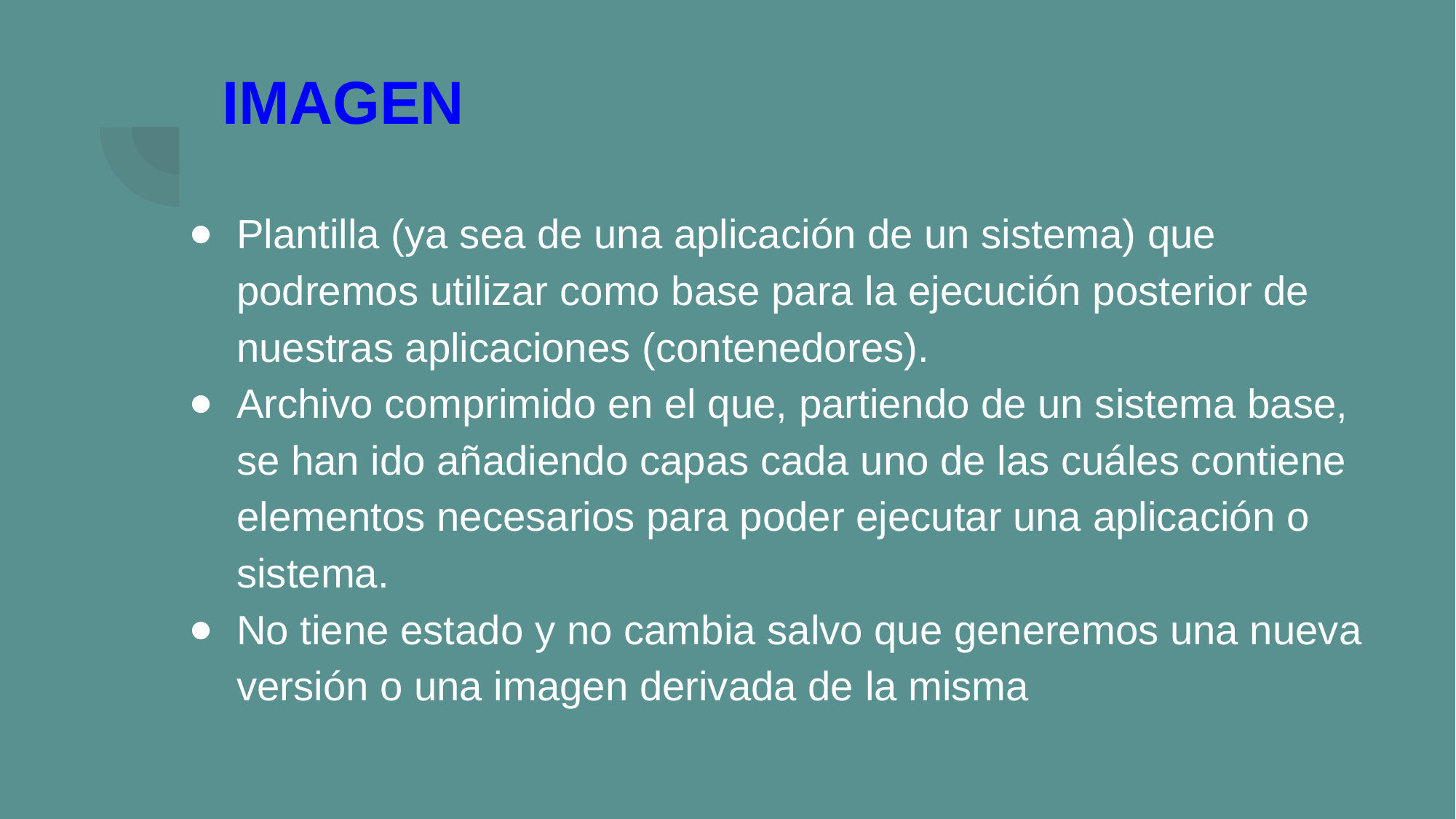

# IMAGEN
Plantilla (ya sea de una aplicación de un sistema) que podremos utilizar como base para la ejecución posterior de nuestras aplicaciones (contenedores).
Archivo comprimido en el que, partiendo de un sistema base, se han ido añadiendo capas cada uno de las cuáles contiene elementos necesarios para poder ejecutar una aplicación o sistema.
No tiene estado y no cambia salvo que generemos una nueva versión o una imagen derivada de la misma